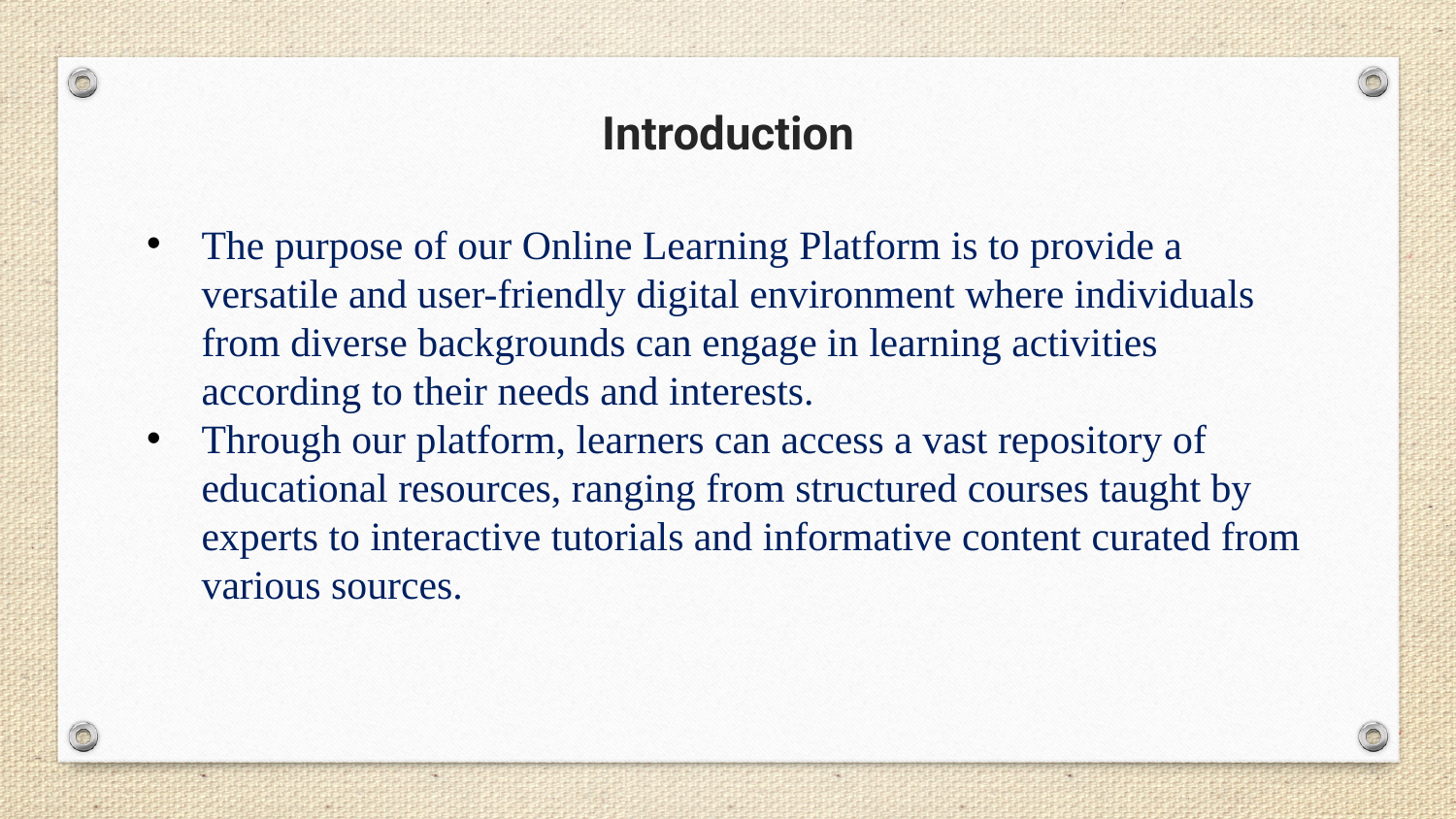

# Introduction

The purpose of our Online Learning Platform is to provide a versatile and user-friendly digital environment where individuals from diverse backgrounds can engage in learning activities according to their needs and interests.
Through our platform, learners can access a vast repository of educational resources, ranging from structured courses taught by experts to interactive tutorials and informative content curated from various sources.